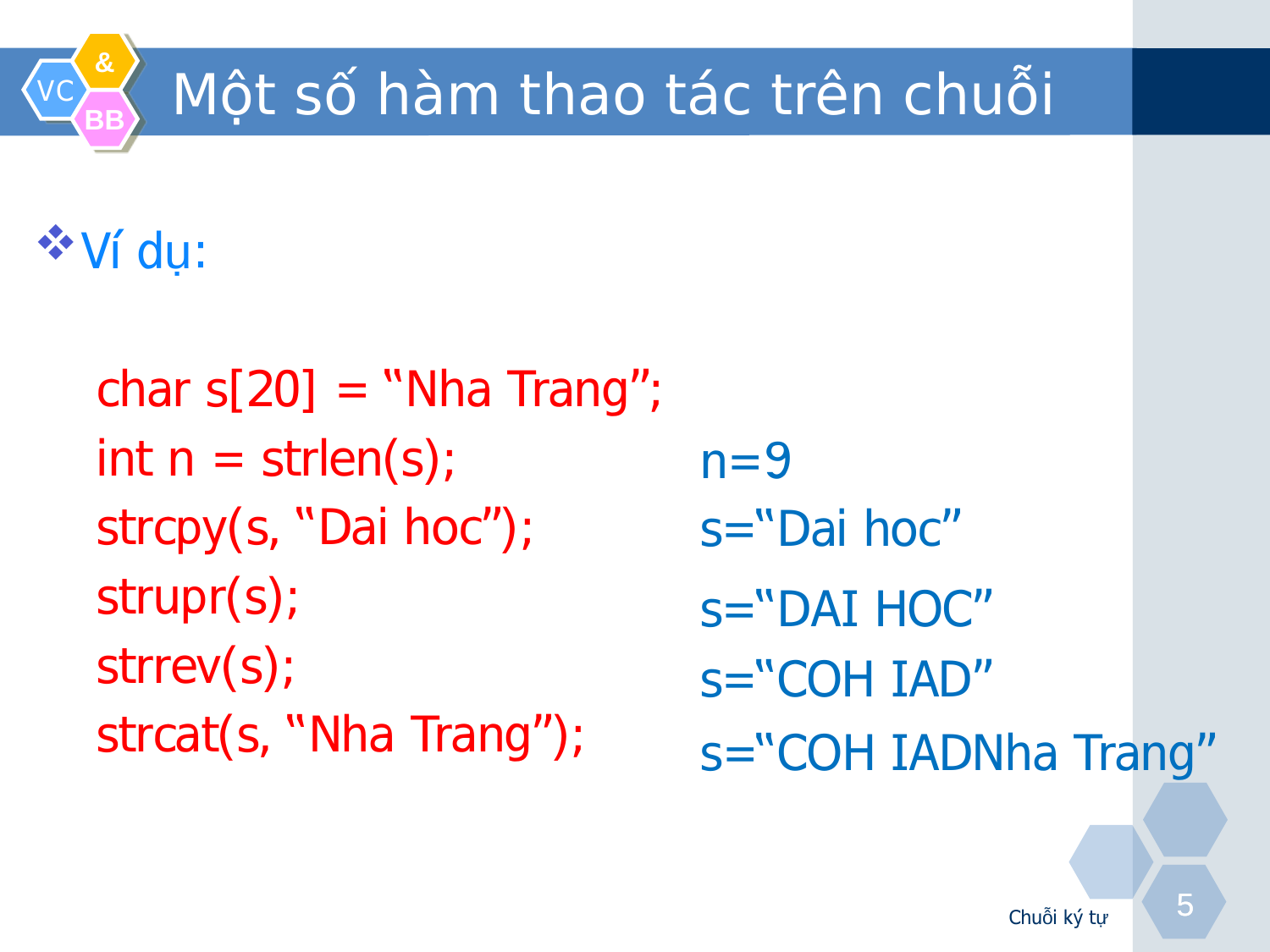

# Một số hàm thao tác trên chuỗi
Ví dụ:

char s[20] = “Nha Trang”;
int n = strlen(s);
strcpy(s, “Dai hoc”);
strupr(s);
strrev(s);
strcat(s, “Nha Trang”);
n=9
s=“Dai hoc”
s=“DAI HOC”
s=“COH IAD”
s=“COH IADNha Trang”
Chuỗi ký tự